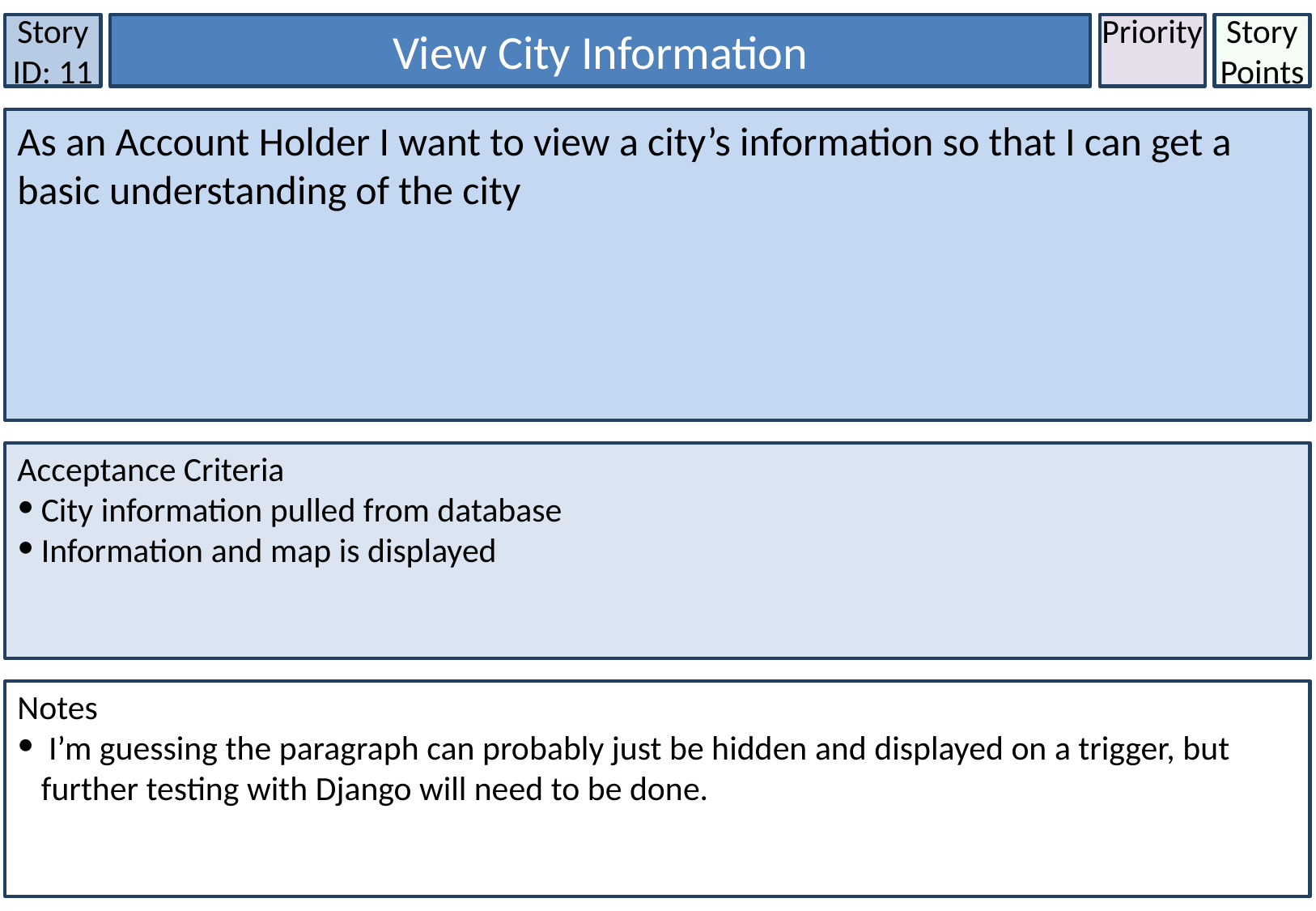

Story ID: 11
View City Information
Priority

Story Points
As an Account Holder I want to view a city’s information so that I can get a basic understanding of the city
Acceptance Criteria
City information pulled from database
Information and map is displayed
Notes
 I’m guessing the paragraph can probably just be hidden and displayed on a trigger, but further testing with Django will need to be done.